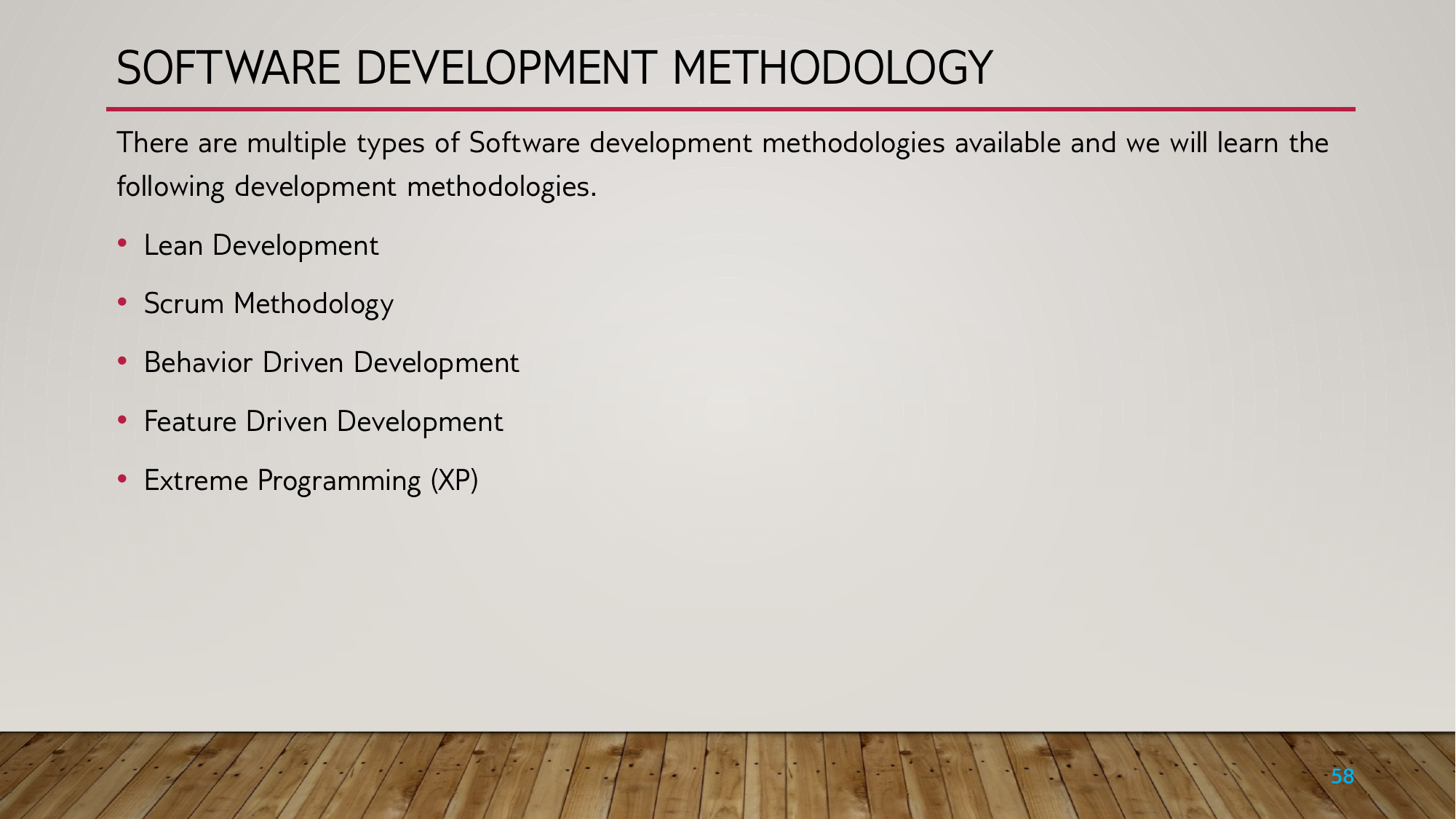

# Software development methodology
There are multiple types of Software development methodologies available and we will learn the following development methodologies.
Lean Development
Scrum Methodology
Behavior Driven Development
Feature Driven Development
Extreme Programming (XP)

58